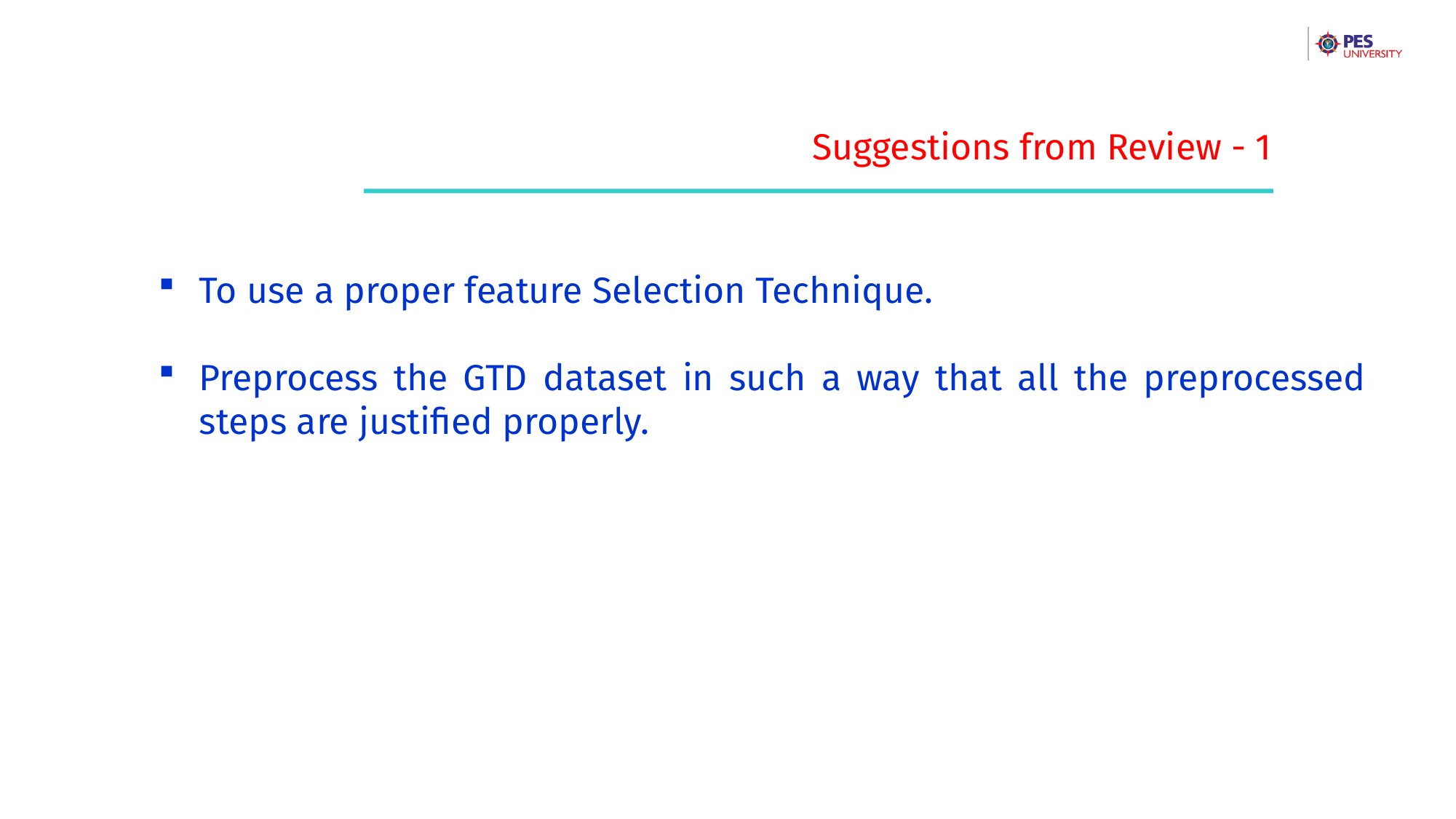

Suggestions from Review - 1

To use a proper feature Selection Technique.

Preprocess the GTD dataset in such a way that all the preprocessed steps are justified properly.